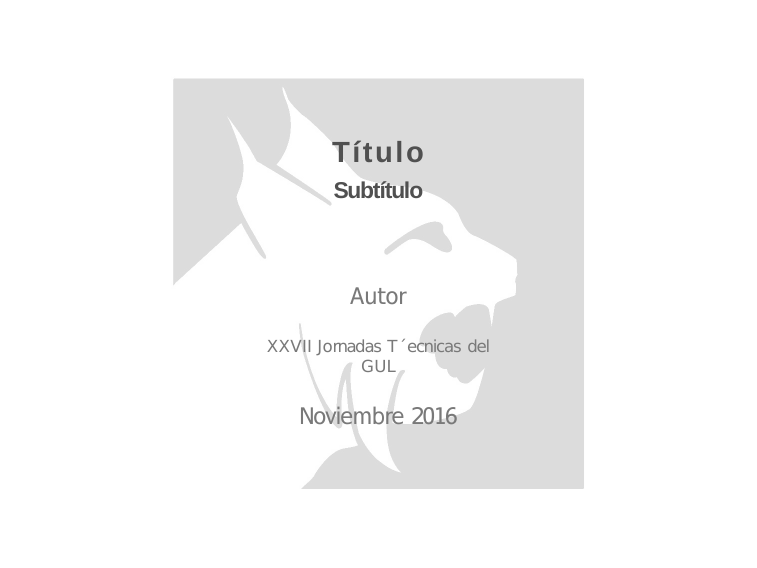

Título
Subtítulo
Autor

XXVII Jornadas T´ecnicas del GUL

Noviembre 2016